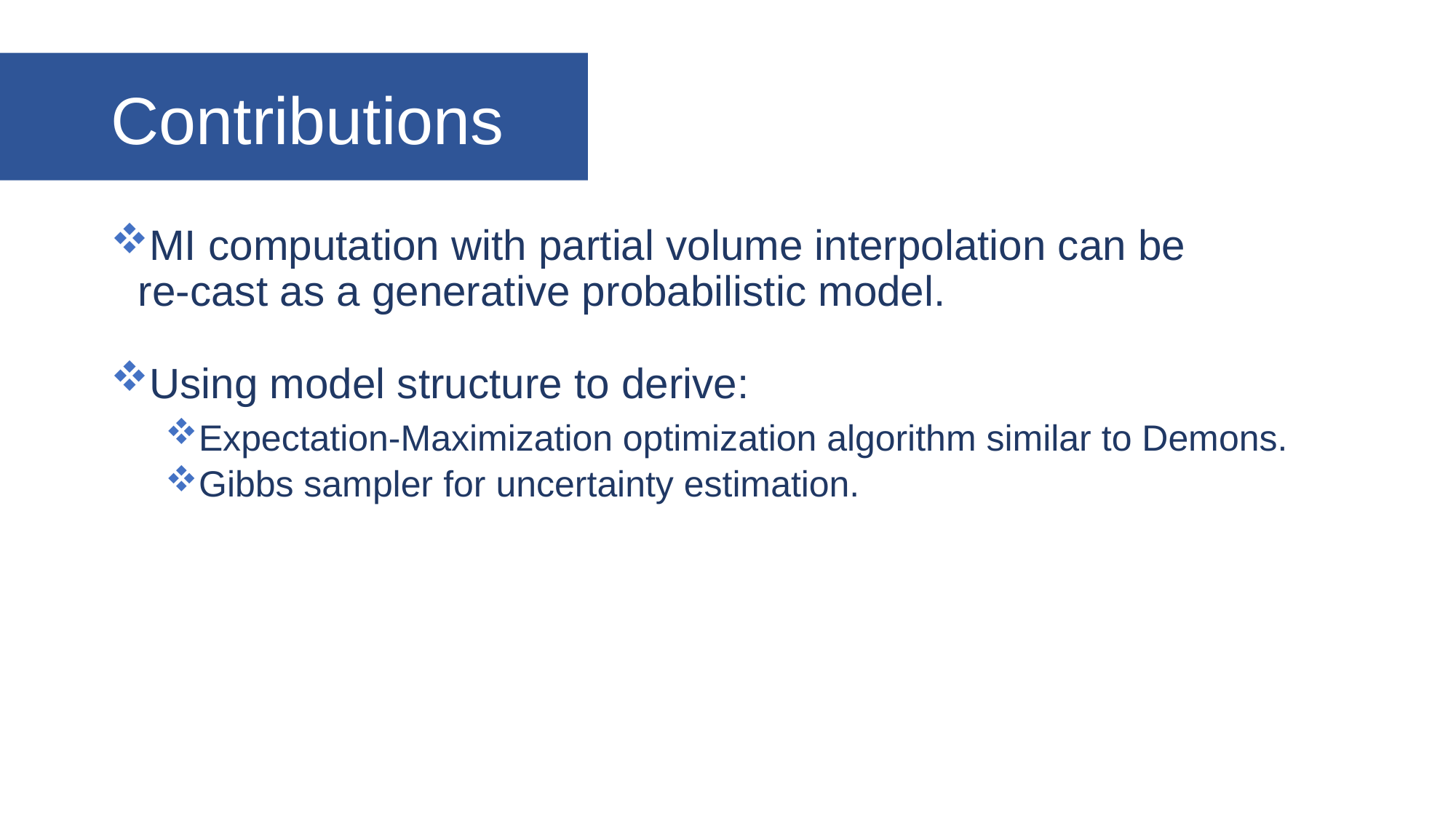

# Contributions

MI computation with partial volume interpolation can be
re-cast as a generative probabilistic model.
Using model structure to derive:
Expectation-Maximization optimization algorithm similar to Demons.
Gibbs sampler for uncertainty estimation.